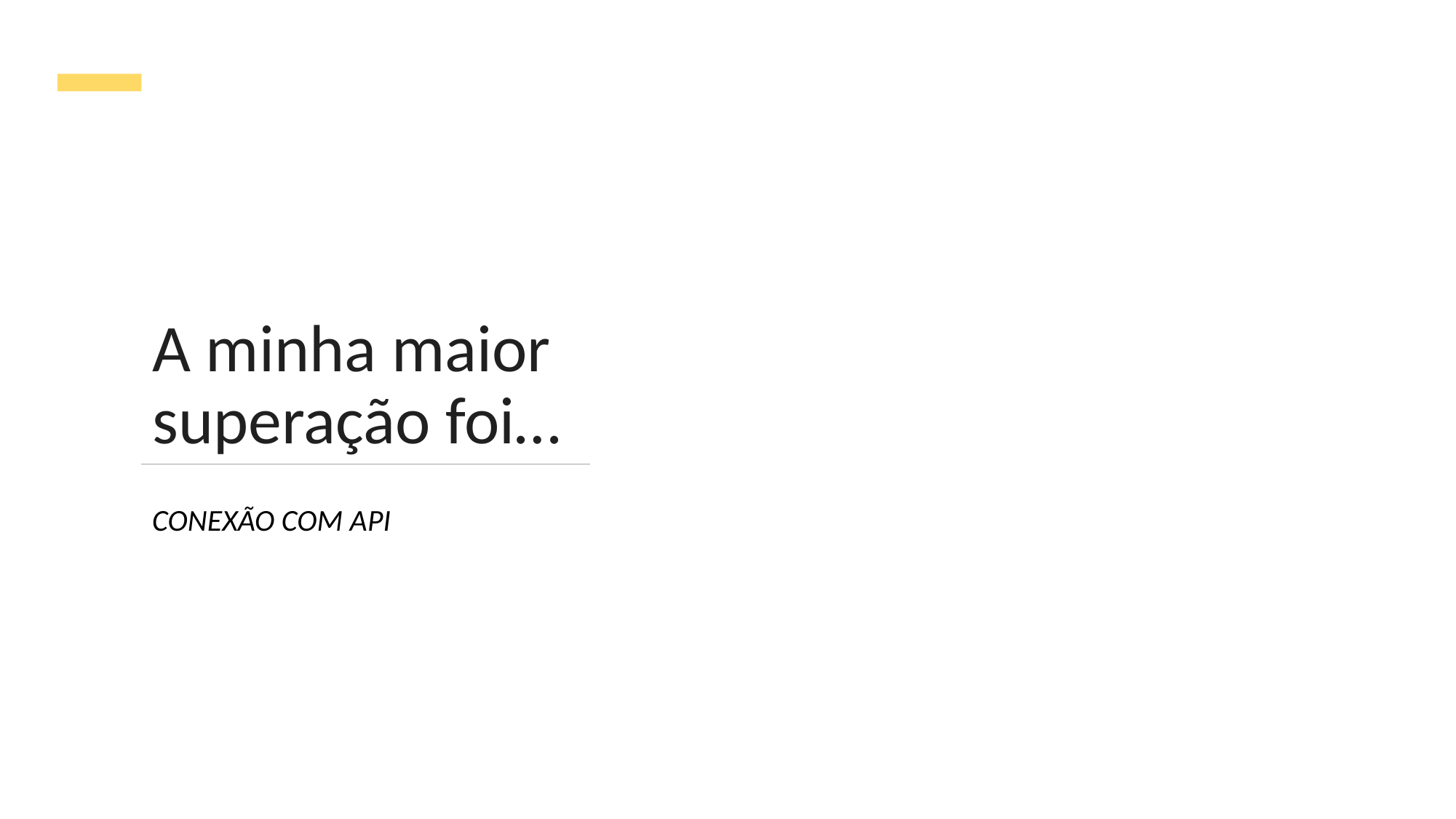

A minha maior superação foi…
CONEXÃO COM API